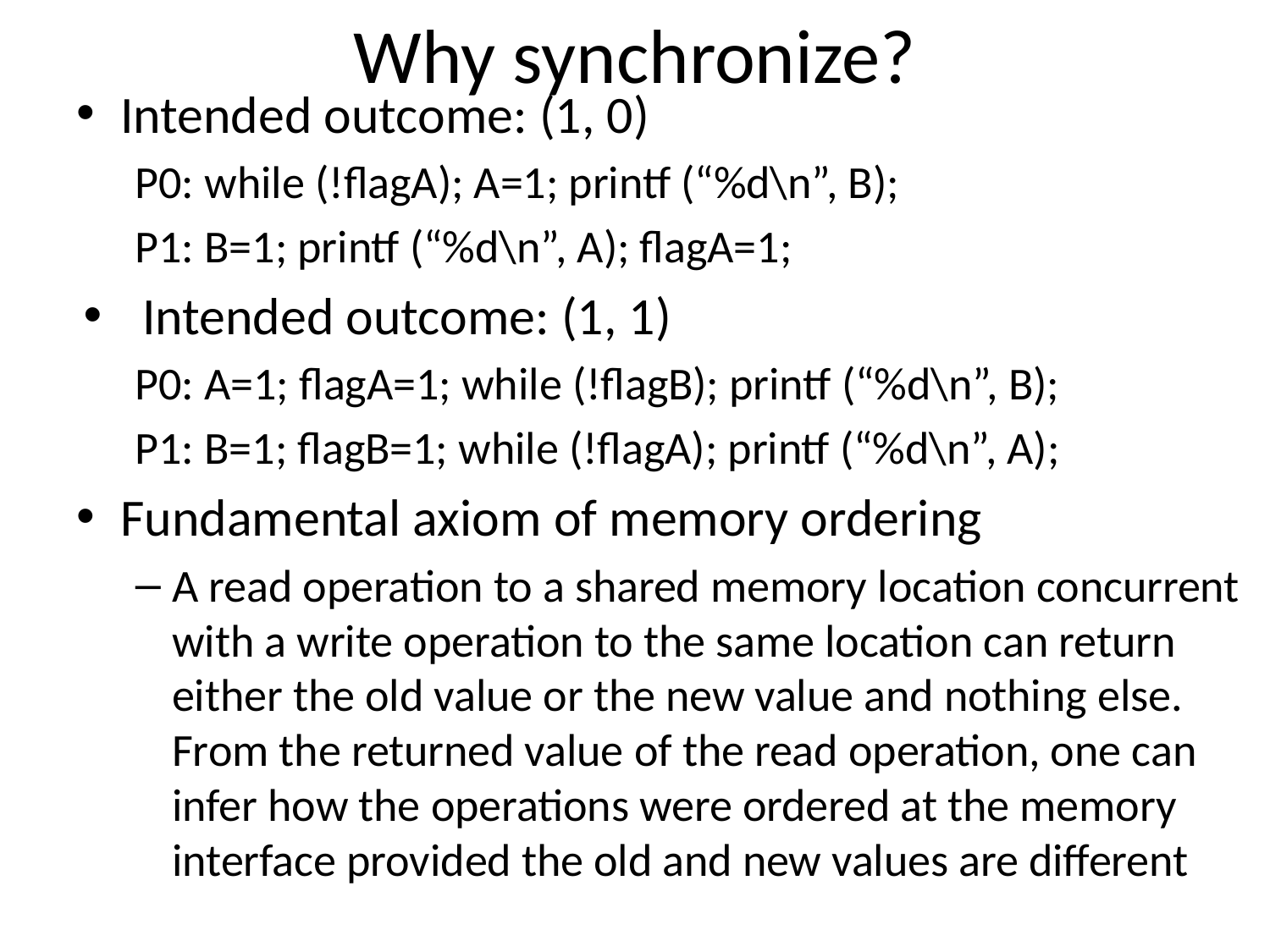

# Why synchronize?
Intended outcome: (1, 0)
P0: while (!flagA); A=1; printf (“%d\n”, B);
P1: B=1; printf (“%d\n”, A); flagA=1;
Intended outcome: (1, 1)
P0: A=1; flagA=1; while (!flagB); printf (“%d\n”, B);
P1: B=1; flagB=1; while (!flagA); printf (“%d\n”, A);
Fundamental axiom of memory ordering
A read operation to a shared memory location concurrent with a write operation to the same location can return either the old value or the new value and nothing else. From the returned value of the read operation, one can infer how the operations were ordered at the memory interface provided the old and new values are different